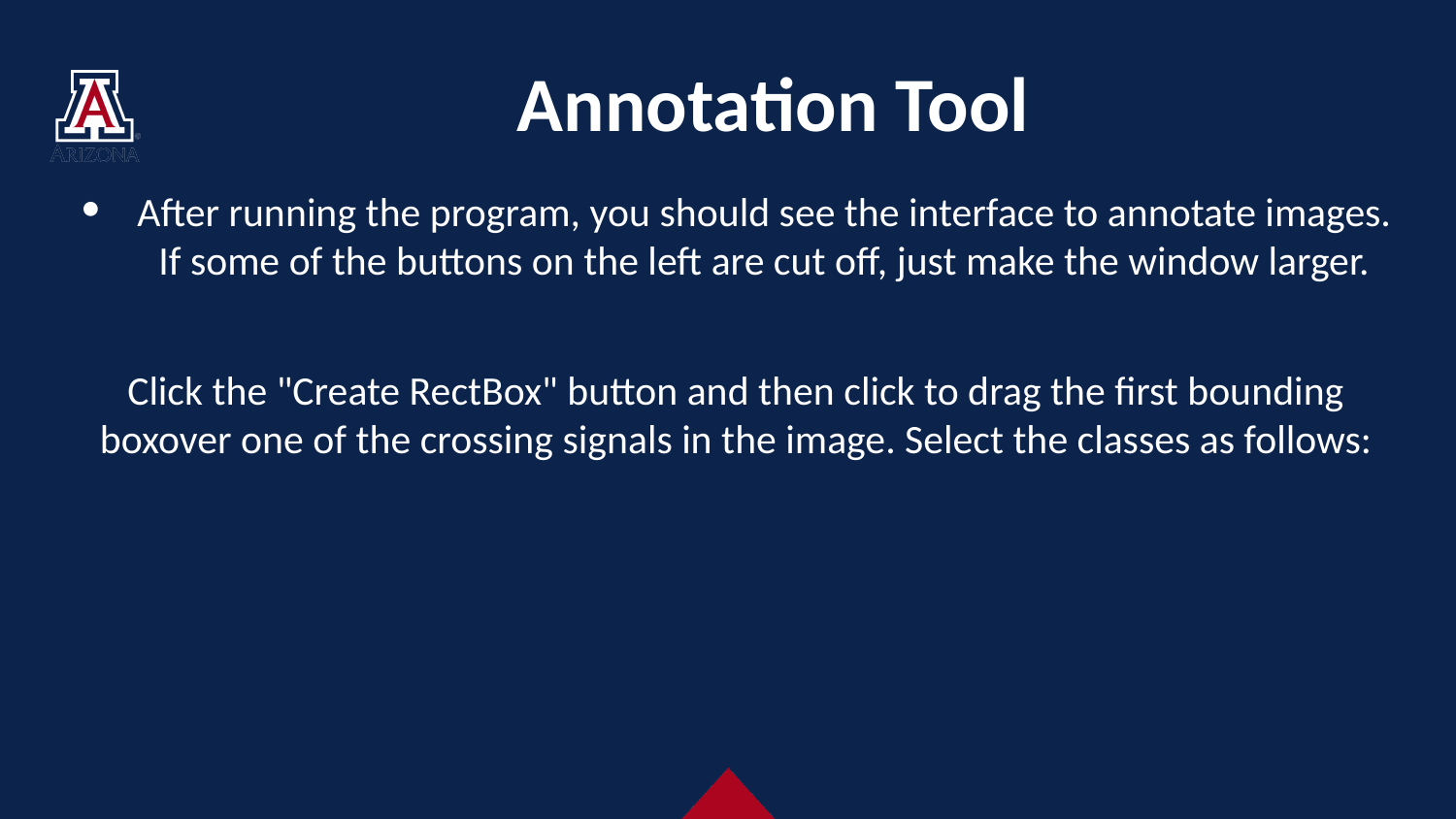

# Annotation Tool
After running the program, you should see the interface to annotate images. If some of the buttons on the left are cut off, just make the window larger.

Click the "Create RectBox" button and then click to drag the first bounding boxover one of the crossing signals in the image. Select the classes as follows: